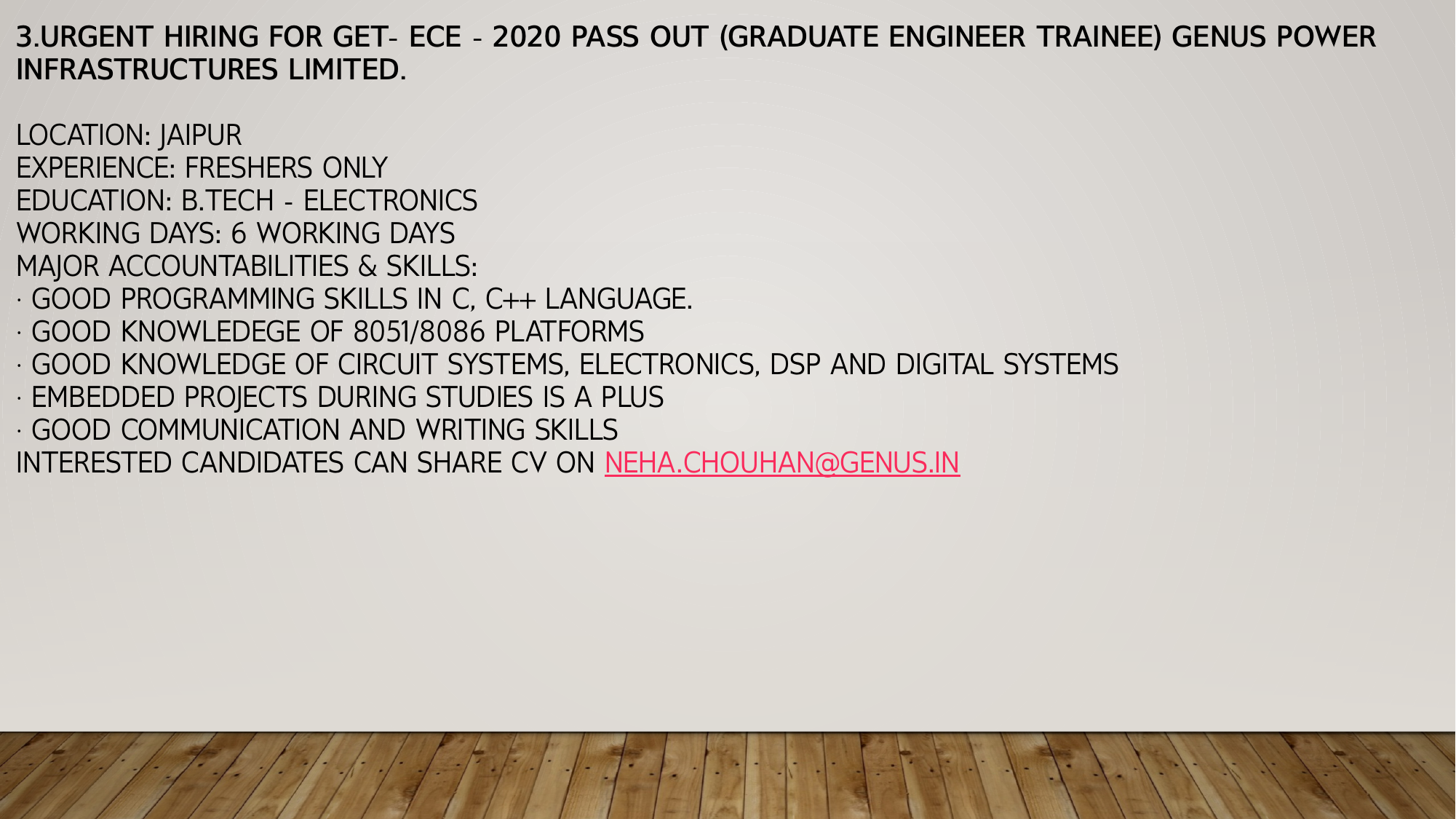

3.Urgent Hiring for GET- ECE - 2020 pass out (Graduate Engineer Trainee) Genus Power Infrastructures Limited.

Location: Jaipur
Experience: Freshers only
Education: B.Tech - Electronics
Working days: 6 working days
Major Accountabilities & Skills:
· Good Programming Skills in C, C++ language.
· Good knowledege of 8051/8086 platforms
· Good Knowledge of circuit systems, electronics, DSP and digital systems
· Embedded projects during studies is a plus
· Good communication and writing skills
Interested candidates can share CV on neha.chouhan@genus.in